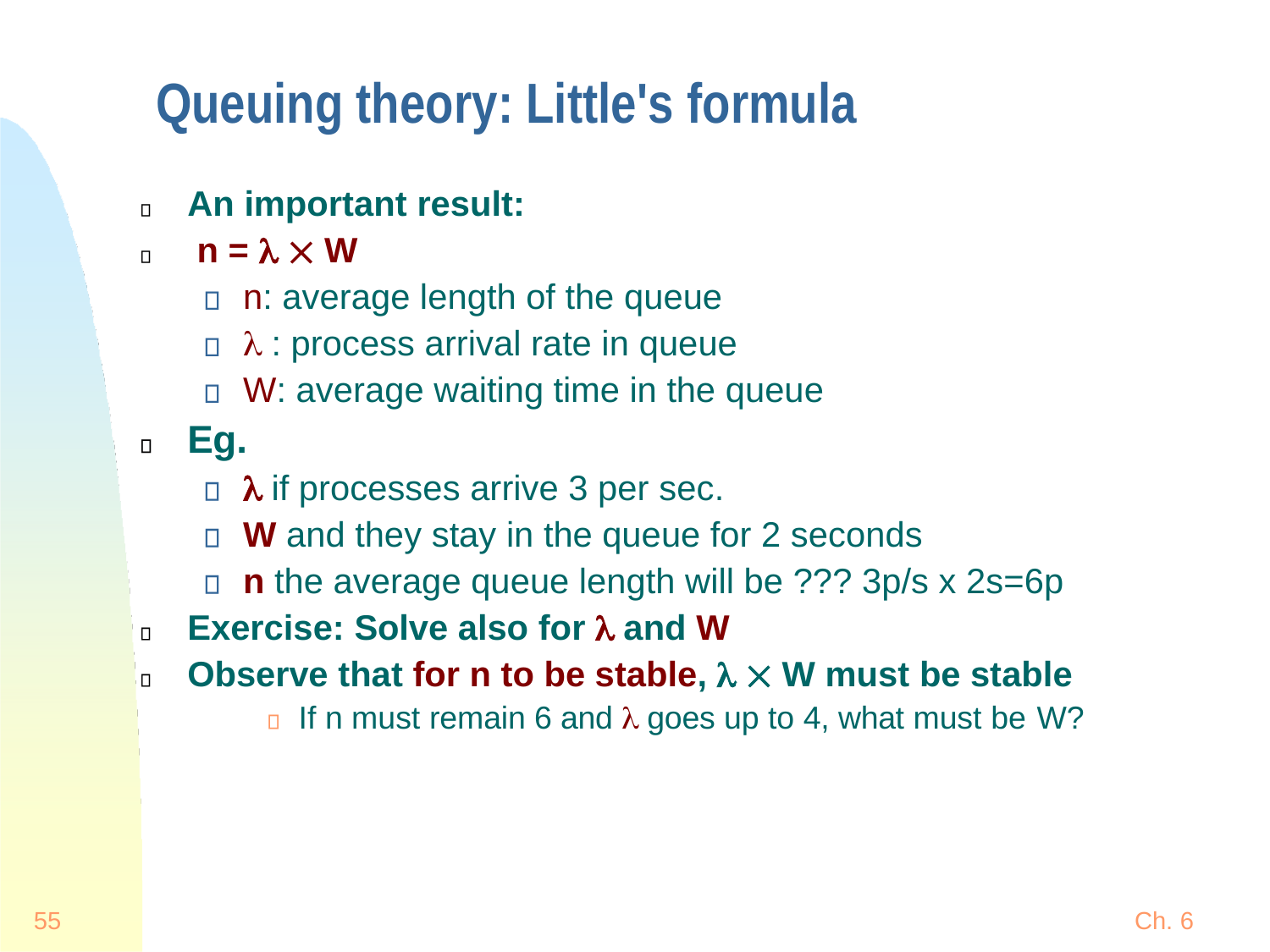

# Queuing theory: Little's formula
An important result:
n = λ × W
n: average length of the queue
λ : process arrival rate in queue
W: average waiting time in the queue
Eg.
λ if processes arrive 3 per sec.
W and they stay in the queue for 2 seconds
n the average queue length will be ??? 3p/s x 2s=6p
Exercise: Solve also for λ and W
Observe that for n to be stable, λ × W must be stable
If n must remain 6 and λ goes up to 4, what must be W?

55
Ch. 6